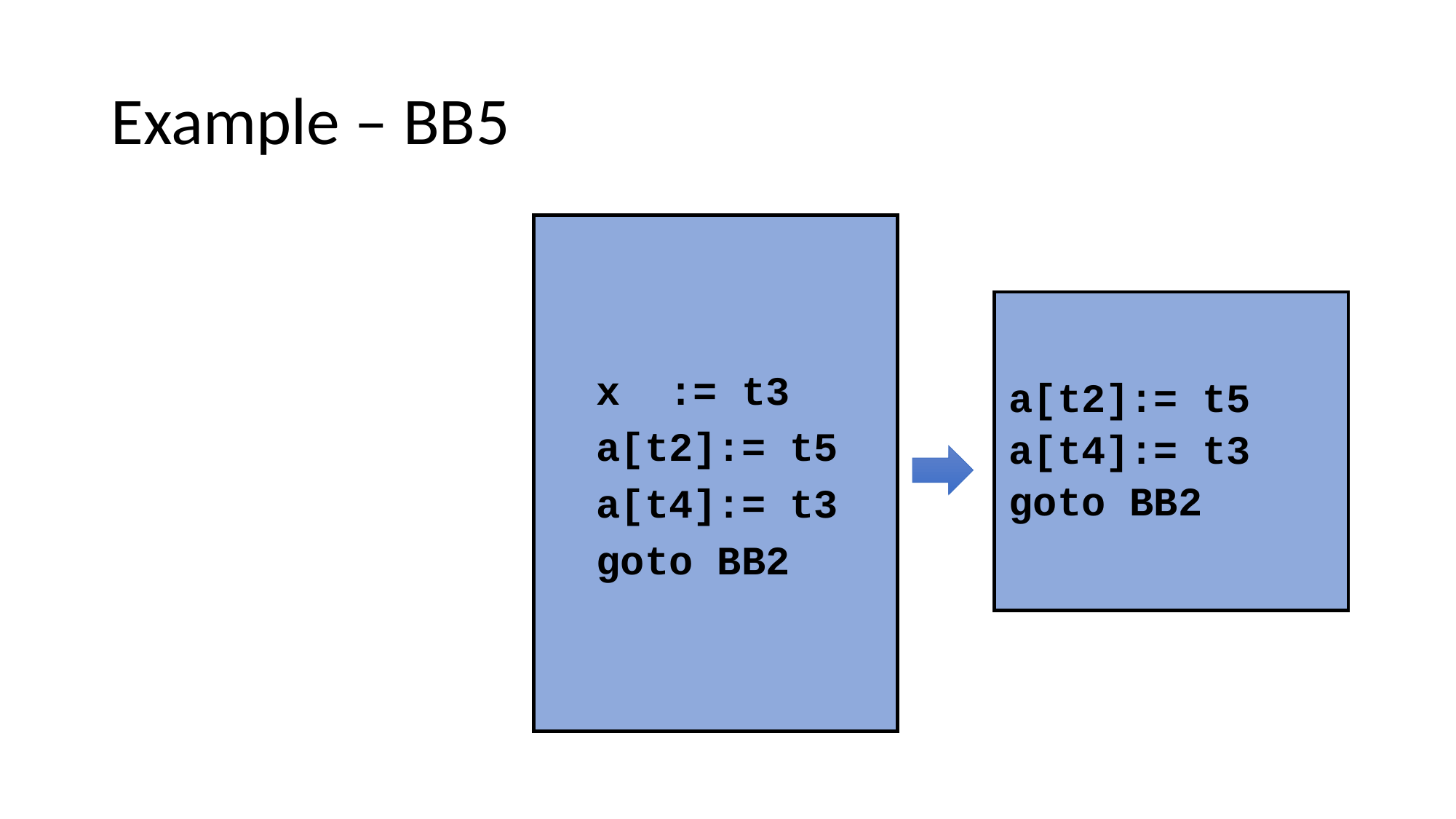

# Example – BB5
  x  := t3
  a[t2]:= t5
  a[t4]:= t3
  goto BB2
a[t2]:= t5
a[t4]:= t3
goto BB2